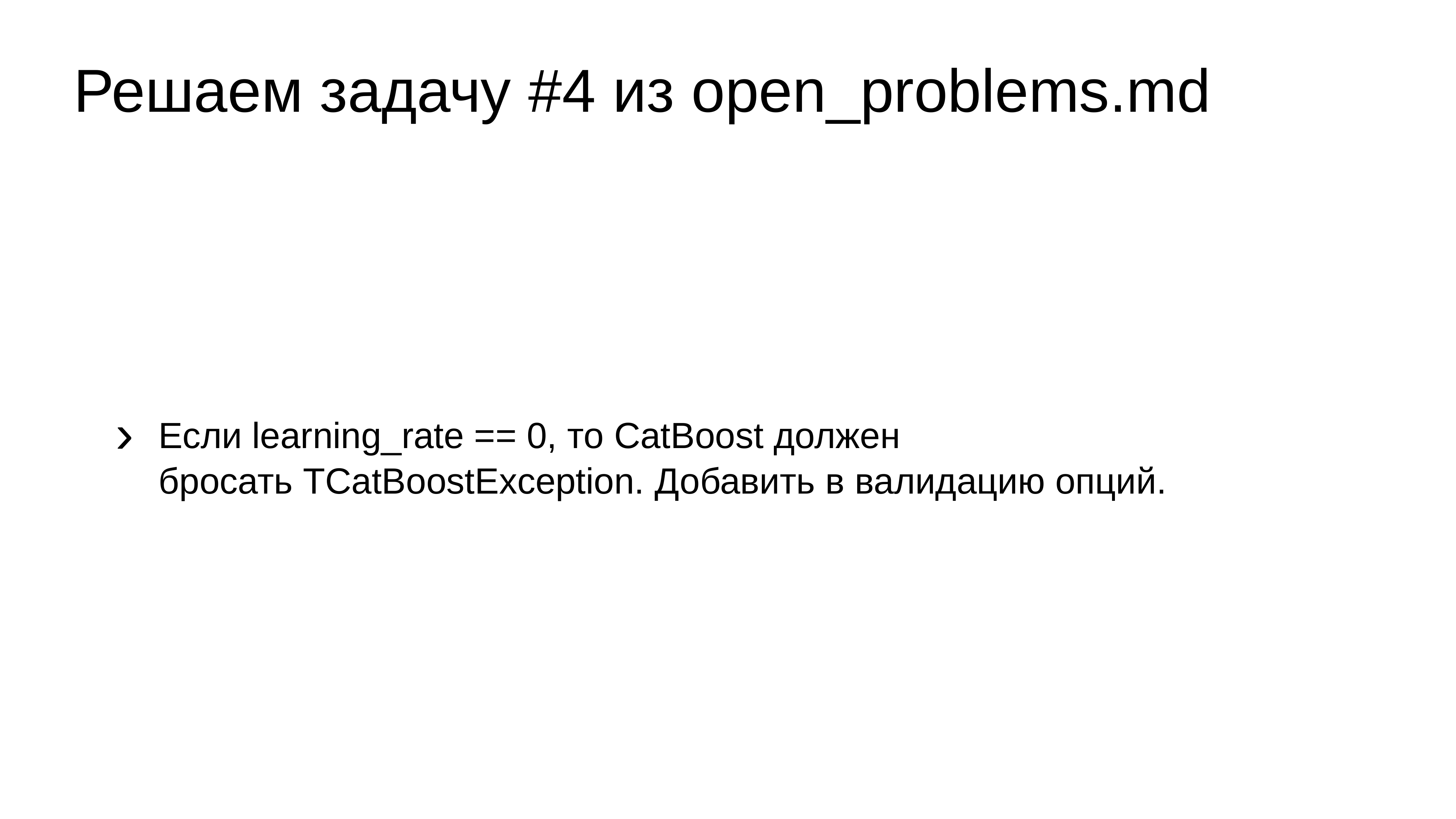

# Решаем задачу #4 из open_problems.md
Если learning_rate == 0, то CatBoost должен бросать TCatBoostException. Добавить в валидацию опций.